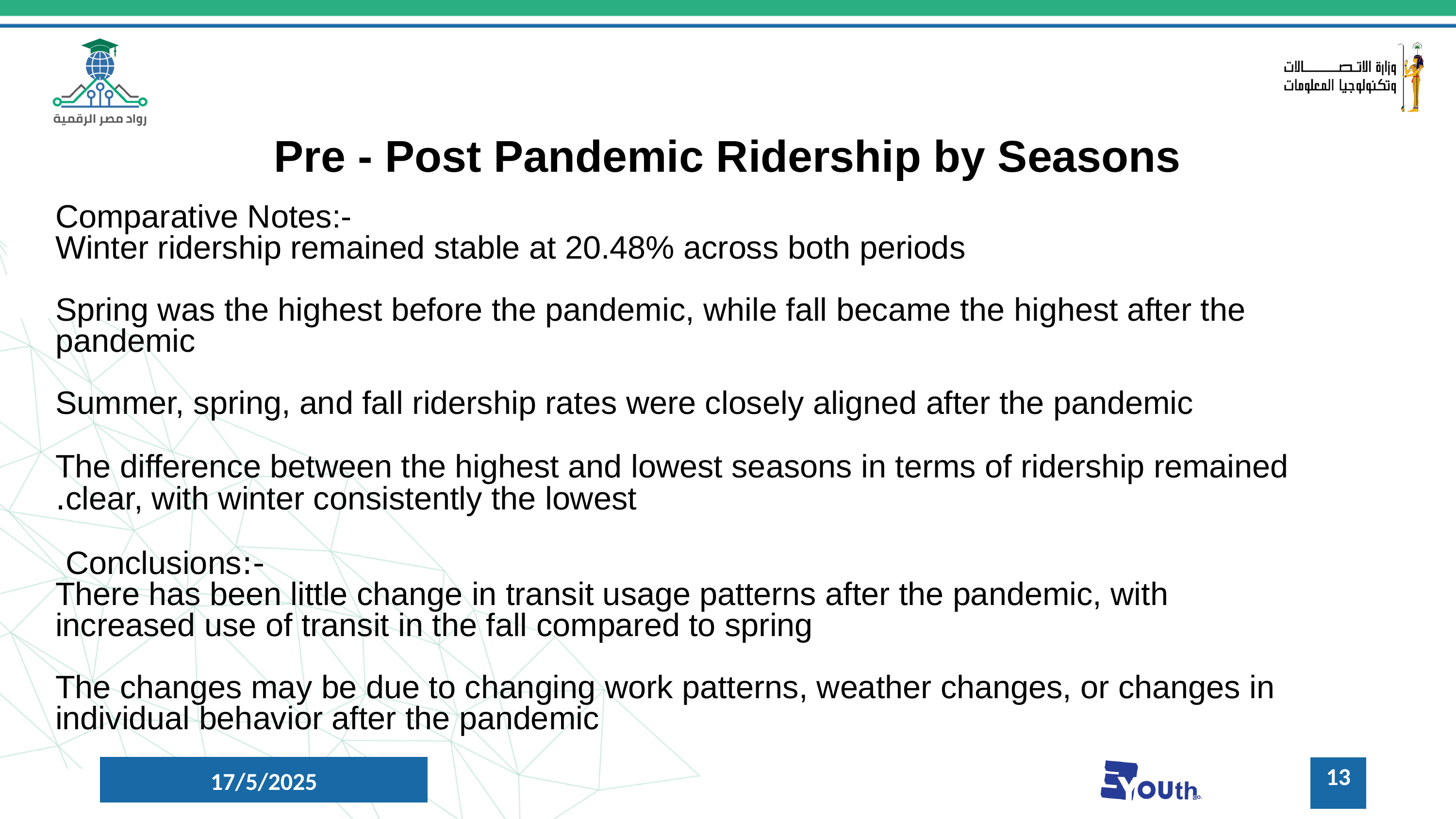

Pre - Post Pandemic Ridership by Seasons
Comparative Notes:-
Winter ridership remained stable at 20.48% across both periods

Spring was the highest before the pandemic, while fall became the highest after the pandemic

Summer, spring, and fall ridership rates were closely aligned after the pandemic

The difference between the highest and lowest seasons in terms of ridership remained clear, with winter consistently the lowest.

 -:Conclusions
There has been little change in transit usage patterns after the pandemic, with increased use of transit in the fall compared to spring

The changes may be due to changing work patterns, weather changes, or changes in individual behavior after the pandemic

13

17/5/2025

5